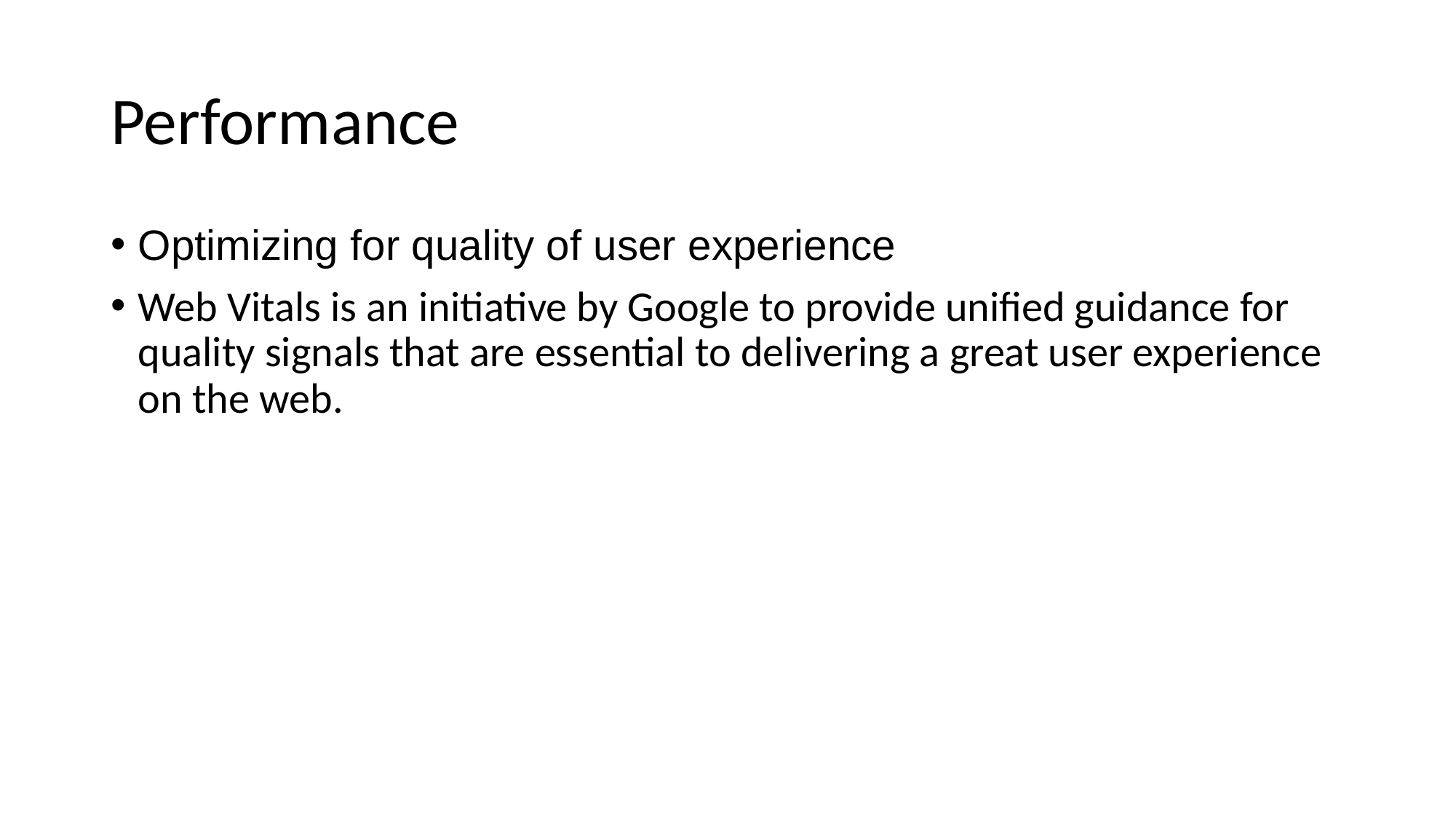

# Performance
Optimizing for quality of user experience
Web Vitals is an initiative by Google to provide unified guidance for quality signals that are essential to delivering a great user experience on the web.